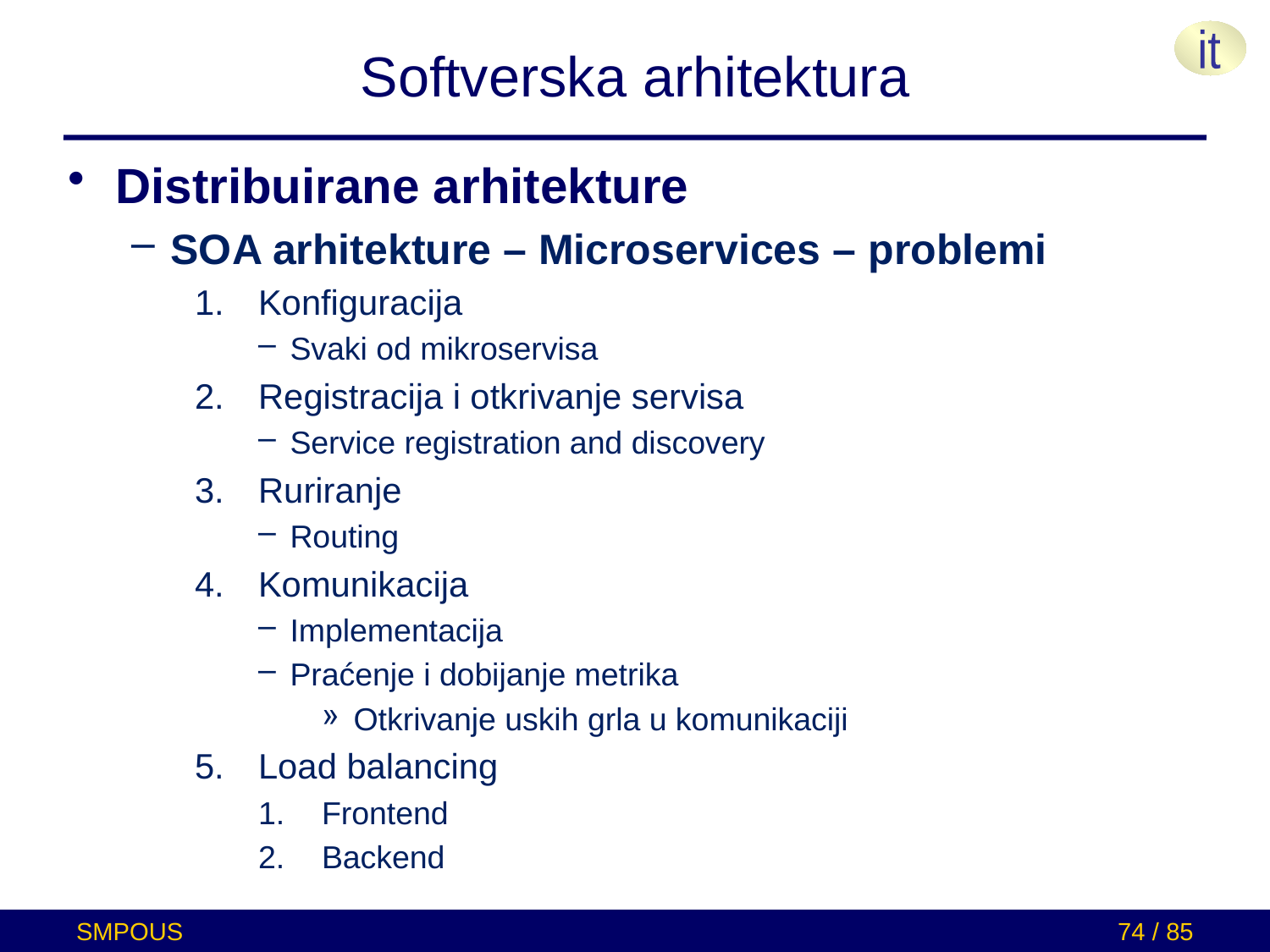

# Softverska arhitektura
Distribuirane arhitekture
SOA arhitekture – Microservices – problemi
Konfiguracija
Svaki od mikroservisa
Registracija i otkrivanje servisa
Service registration and discovery
Ruriranje
Routing
Komunikacija
Implementacija
Praćenje i dobijanje metrika
Otkrivanje uskih grla u komunikaciji
Load balancing
Frontend
Backend

SMPOUS
74 / 85